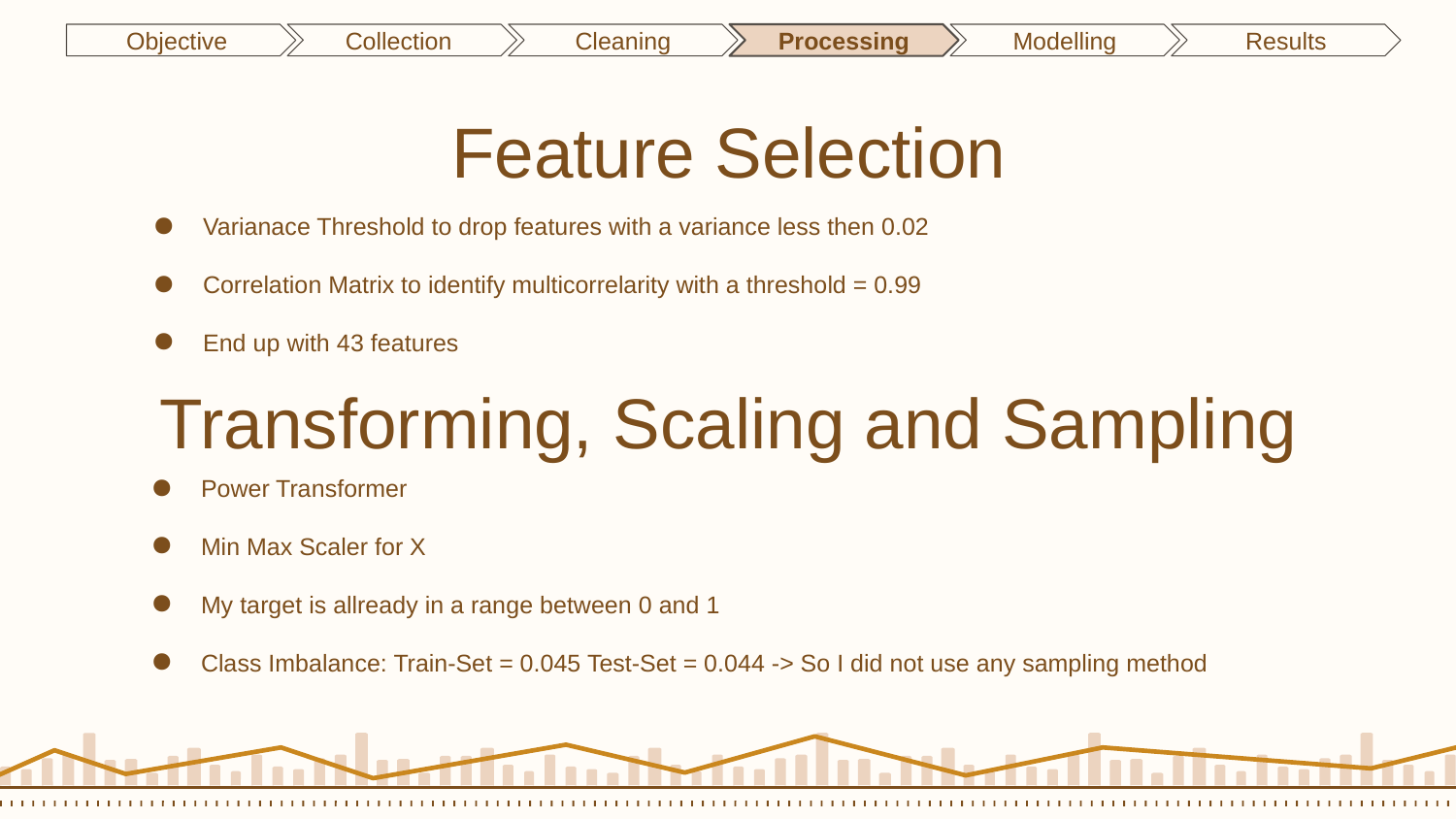

Objective
Collection
Cleaning
Processing
Modelling
Results
# Feature Selection
Varianace Threshold to drop features with a variance less then 0.02

Correlation Matrix to identify multicorrelarity with a threshold = 0.99

End up with 43 features

Transforming, Scaling and Sampling
Power Transformer

Min Max Scaler for X

My target is allready in a range between 0 and 1

Class Imbalance: Train-Set = 0.045 Test-Set = 0.044 -> So I did not use any sampling method